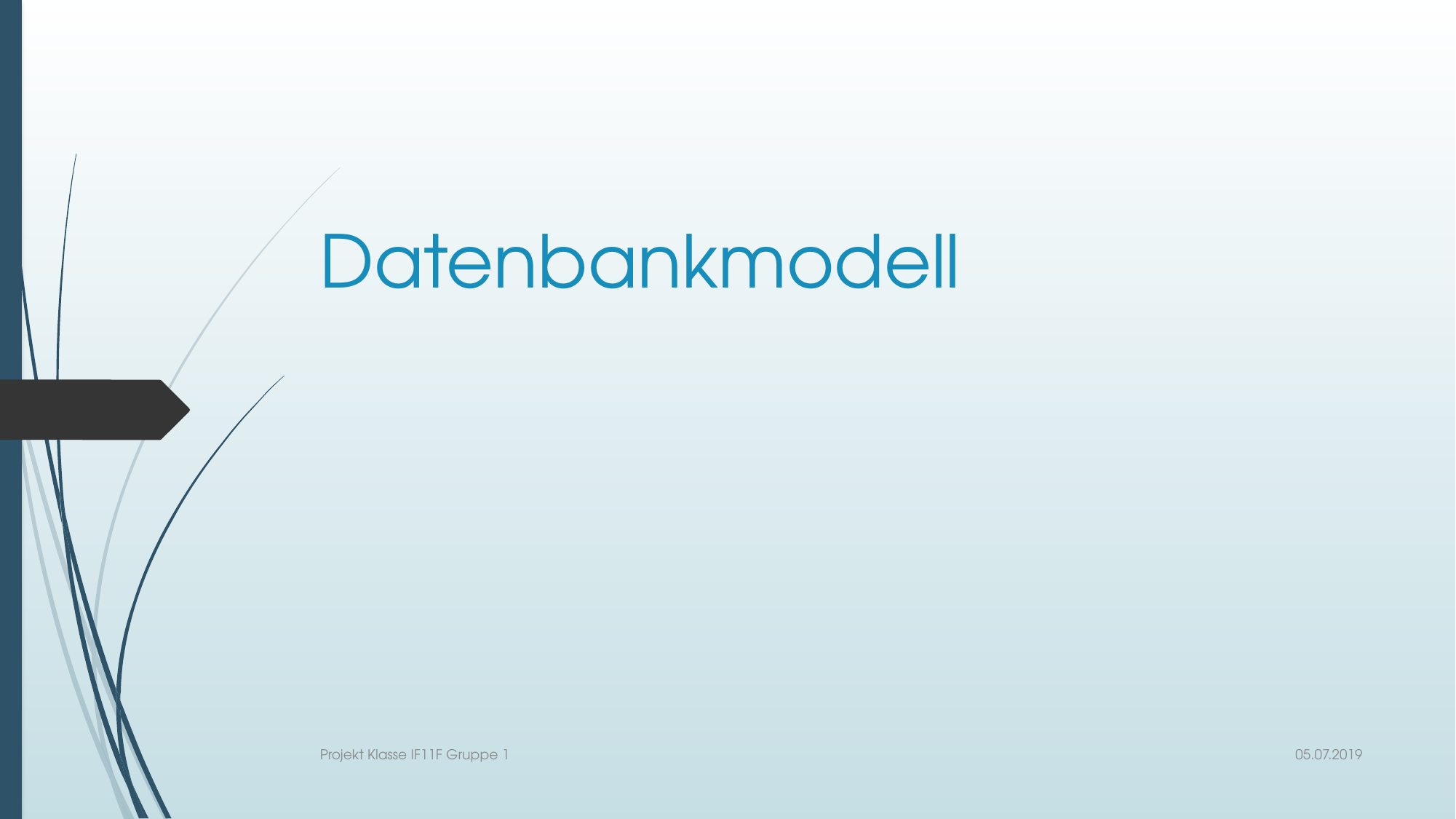

# Datenbankmodell
05.07.2019
Projekt Klasse IF11F Gruppe 1